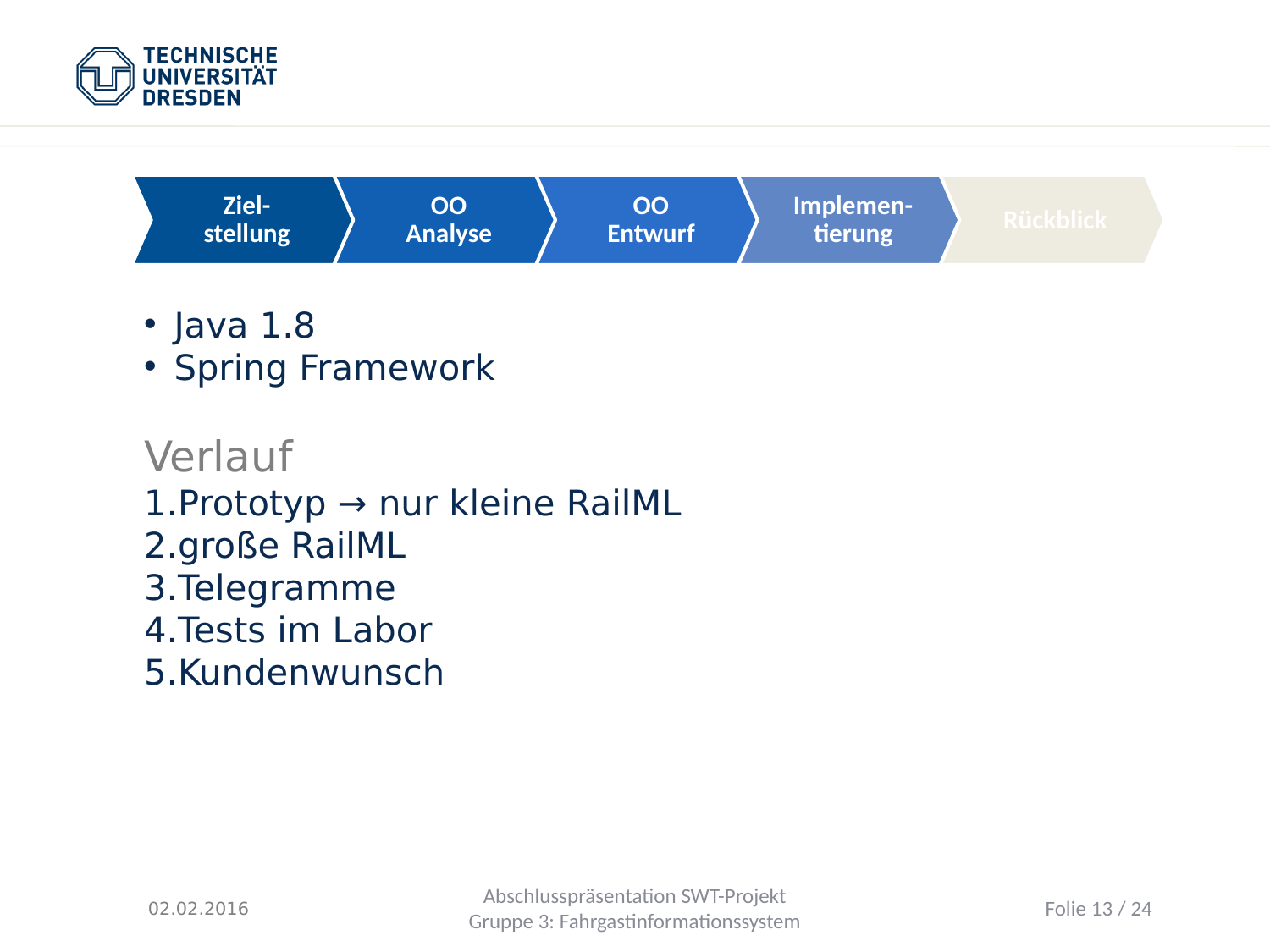

Ziel-stellung

OO Analyse

OO Entwurf

Implemen-tierung

Rückblick
Java 1.8
Spring Framework

Verlauf
Prototyp → nur kleine RailML
große RailML
Telegramme
Tests im Labor
Kundenwunsch
02.02.2016
Abschlusspräsentation SWT-Projekt
Gruppe 3: Fahrgastinformationssystem
Folie 13 / 24